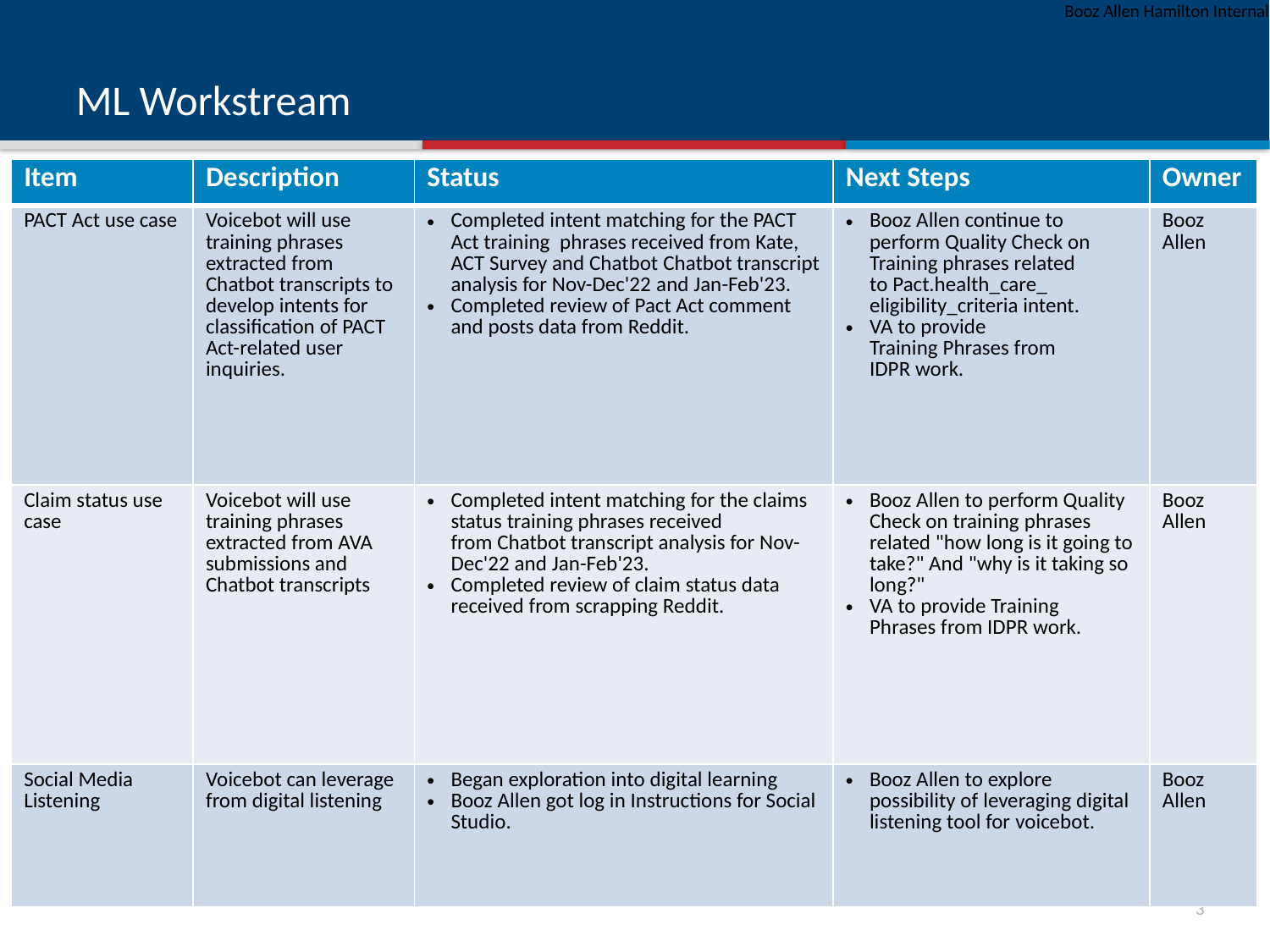

# ML Workstream
| Item | Description | Status | Next Steps | Owner |
| --- | --- | --- | --- | --- |
| PACT Act use case | Voicebot will use training phrases extracted from Chatbot transcripts to develop intents for classification of PACT Act-related user inquiries. | Completed intent matching for the PACT Act training  phrases received from Kate, ACT Survey and Chatbot Chatbot transcript analysis for Nov-Dec'22 and Jan-Feb'23.  Completed review of Pact Act comment and posts data from Reddit. | Booz Allen continue to perform Quality Check on Training phrases related to Pact.health\_care\_ eligibility\_criteria intent. VA to provide Training Phrases from IDPR work. | Booz  Allen |
| Claim status use case | Voicebot will use training phrases extracted from AVA submissions and Chatbot transcripts | Completed intent matching for the claims status training phrases received from Chatbot transcript analysis for Nov-Dec'22 and Jan-Feb'23.  Completed review of claim status data received from scrapping Reddit. | Booz Allen to perform Quality Check on training phrases related "how long is it going to take?" And "why is it taking so long?" VA to provide Training Phrases from IDPR work. | Booz Allen |
| Social Media Listening | Voicebot can leverage from digital listening | Began exploration into digital learning Booz Allen got log in Instructions for Social Studio. | Booz Allen to explore possibility of leveraging digital listening tool for voicebot. | Booz Allen |
3